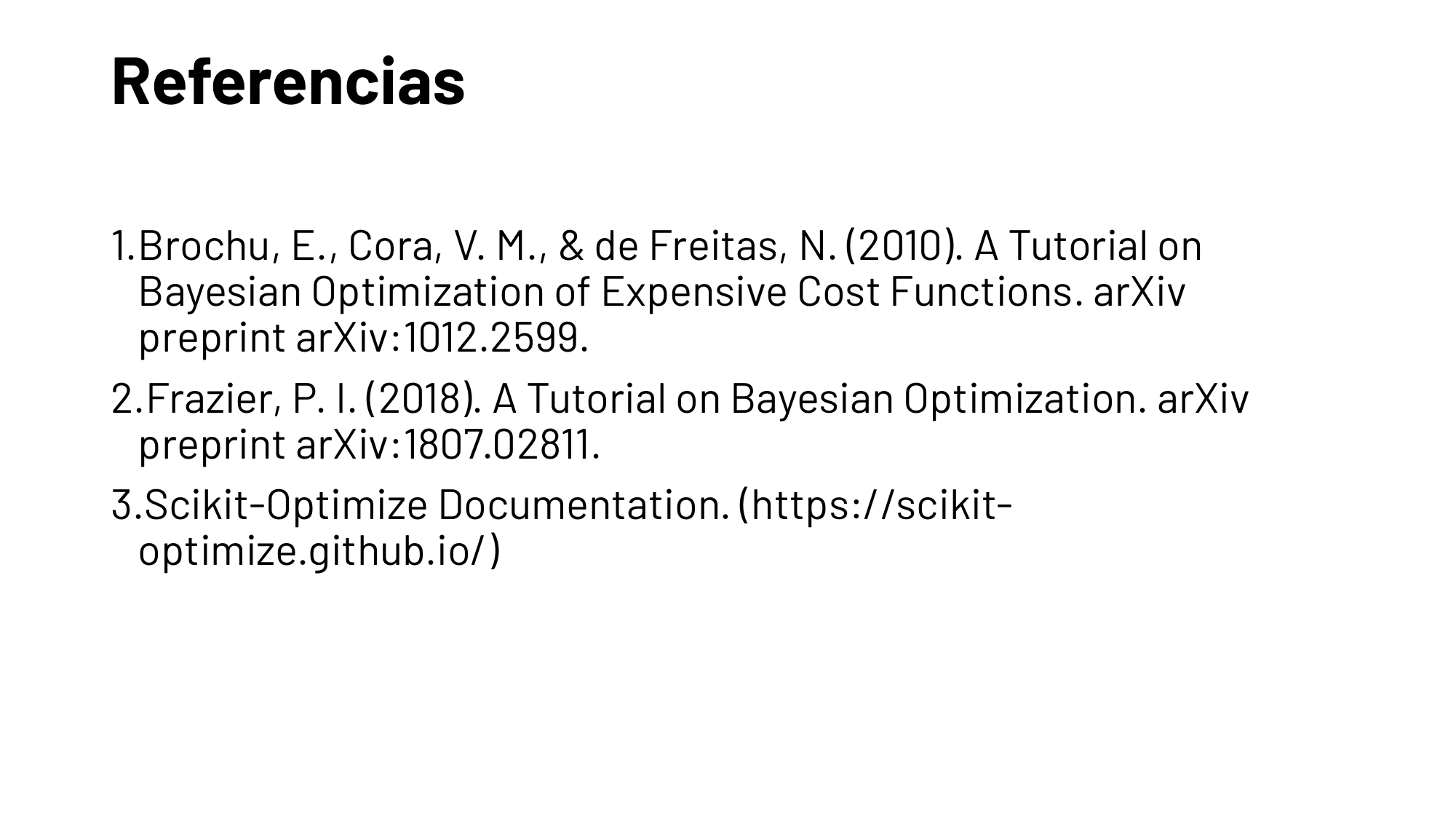

# Referencias
Brochu, E., Cora, V. M., & de Freitas, N. (2010). A Tutorial on Bayesian Optimization of Expensive Cost Functions. arXiv preprint arXiv:1012.2599.
Frazier, P. I. (2018). A Tutorial on Bayesian Optimization. arXiv preprint arXiv:1807.02811.
Scikit-Optimize Documentation. (https://scikit-optimize.github.io/)